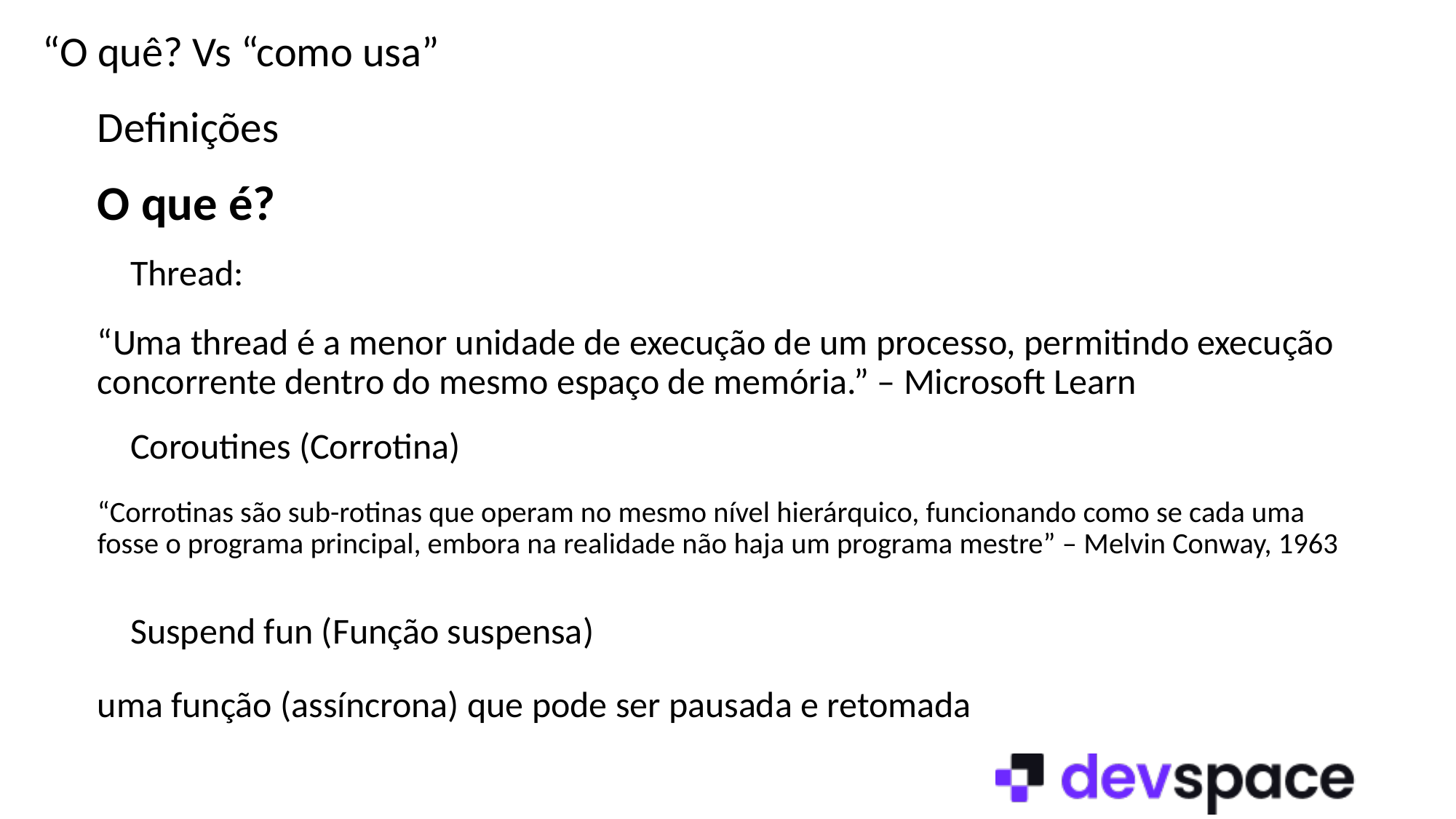

“O quê? Vs “como usa”
# Definições
O que é?
Thread:
“Uma thread é a menor unidade de execução de um processo, permitindo execução concorrente dentro do mesmo espaço de memória.” – Microsoft Learn
Coroutines (Corrotina)
“Corrotinas são sub-rotinas que operam no mesmo nível hierárquico, funcionando como se cada uma fosse o programa principal, embora na realidade não haja um programa mestre” – Melvin Conway, 1963
Suspend fun (Função suspensa)
uma função (assíncrona) que pode ser pausada e retomada